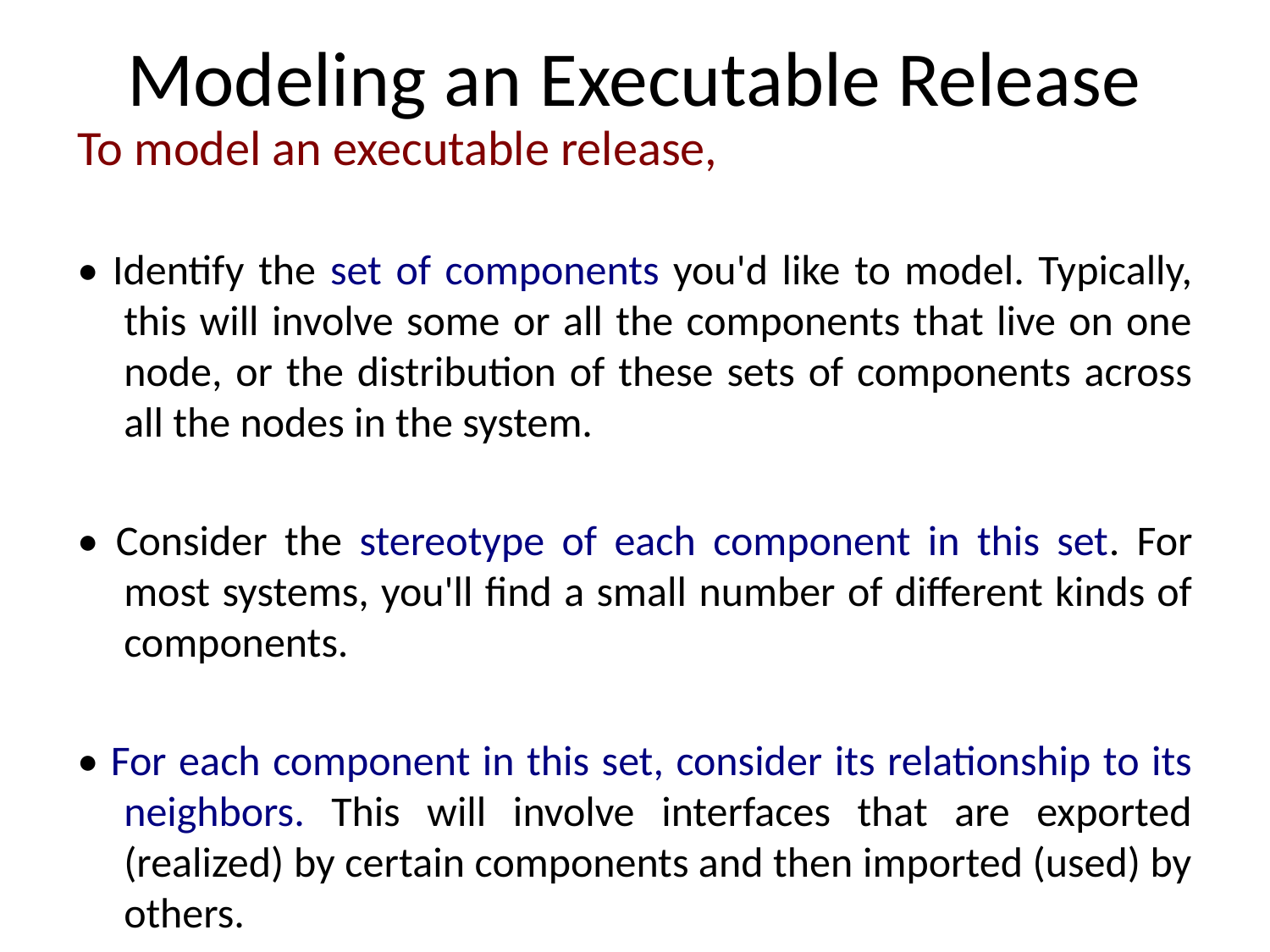

# Modeling an Executable Release
To model an executable release,

• Identify the set of components you'd like to model. Typically, this will involve some or all the components that live on one node, or the distribution of these sets of components across all the nodes in the system.

• Consider the stereotype of each component in this set. For most systems, you'll find a small number of different kinds of components.

• For each component in this set, consider its relationship to its neighbors. This will involve interfaces that are exported (realized) by certain components and then imported (used) by others.